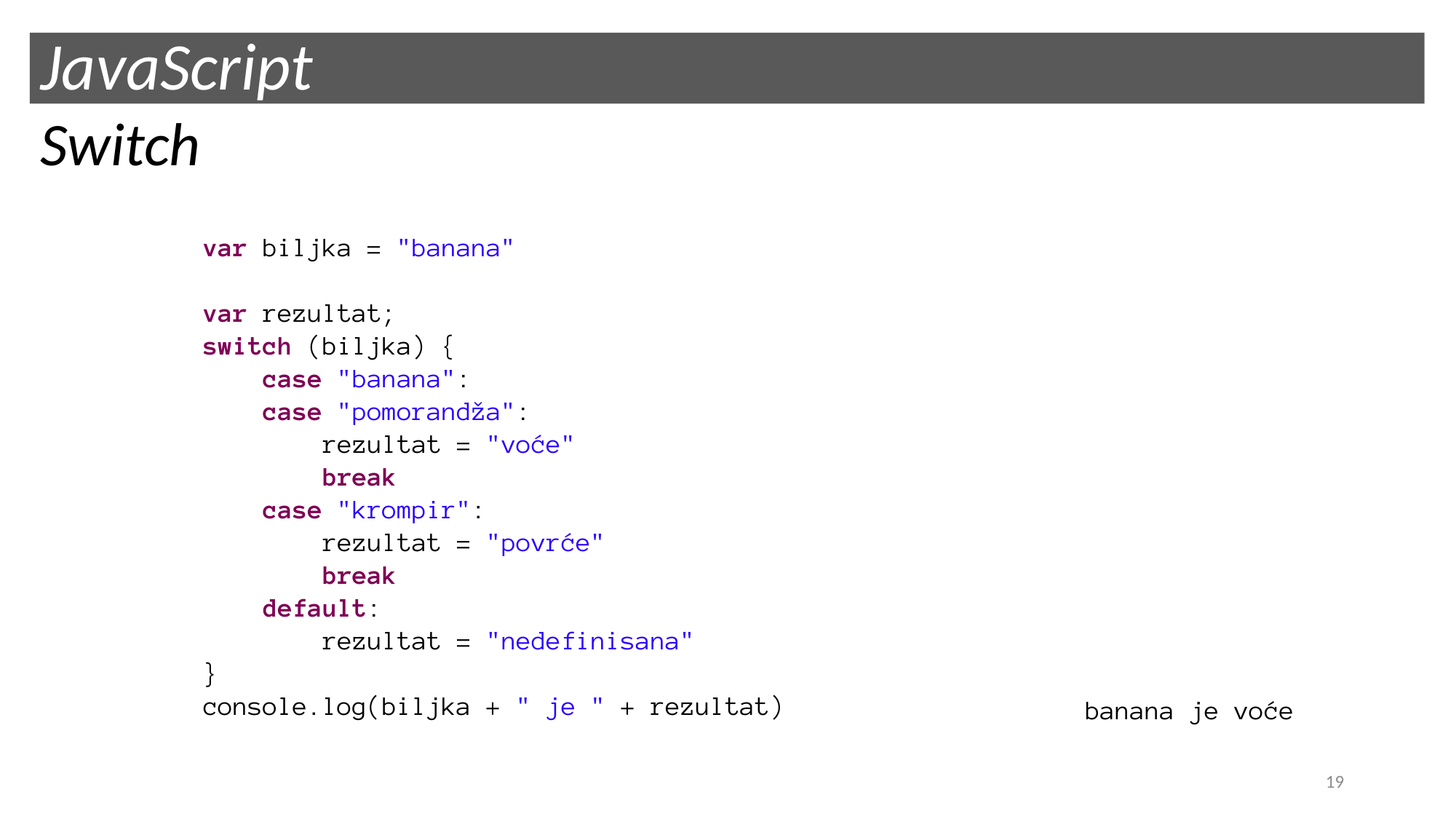

# JavaScript
Switch
var biljka = "banana"

var rezultat;
switch (biljka) {
    case "banana":
    case "pomorandža":
        rezultat = "voće"
        break
    case "krompir":
        rezultat = "povrće"
        break
    default:
        rezultat = "nedefinisana"
}
console.log(biljka + " je " + rezultat)
banana je voće
19